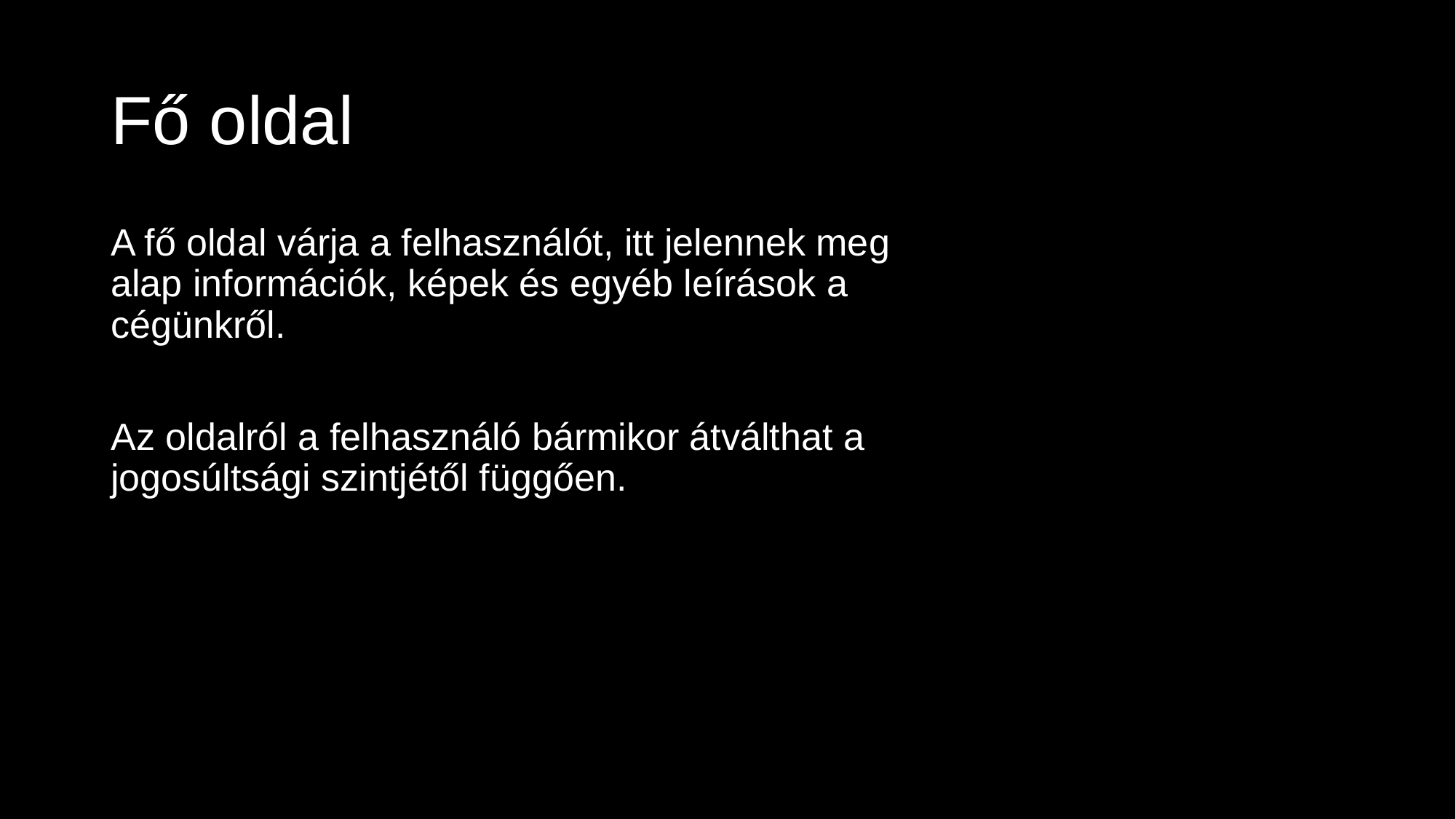

# Fő oldal
A fő oldal várja a felhasználót, itt jelennek meg alap információk, képek és egyéb leírások a cégünkről.

Az oldalról a felhasználó bármikor átválthat a jogosúltsági szintjétől függően.